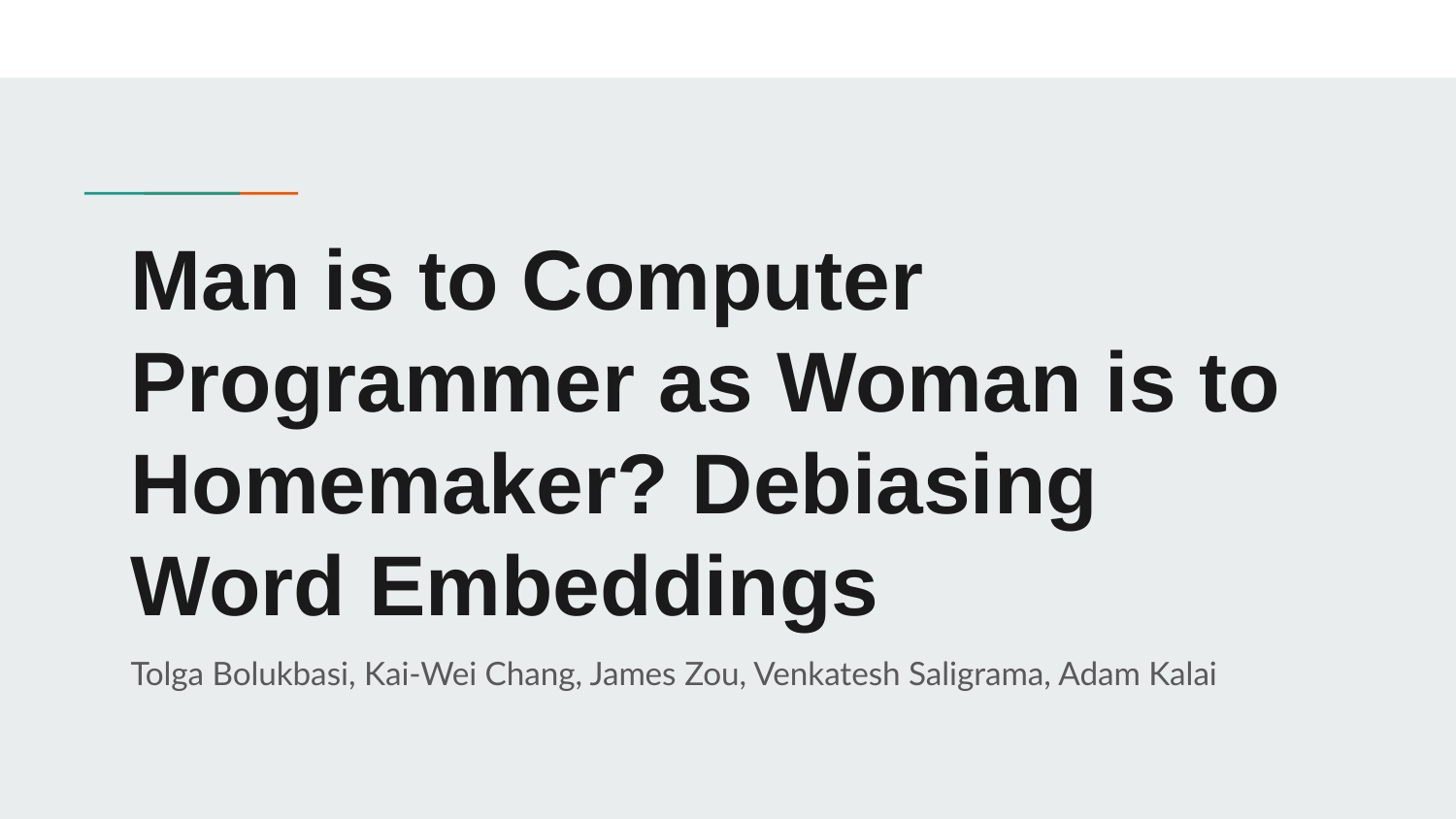

# Man is to Computer Programmer as Woman is to Homemaker? Debiasing Word Embeddings
Tolga Bolukbasi, Kai-Wei Chang, James Zou, Venkatesh Saligrama, Adam Kalai